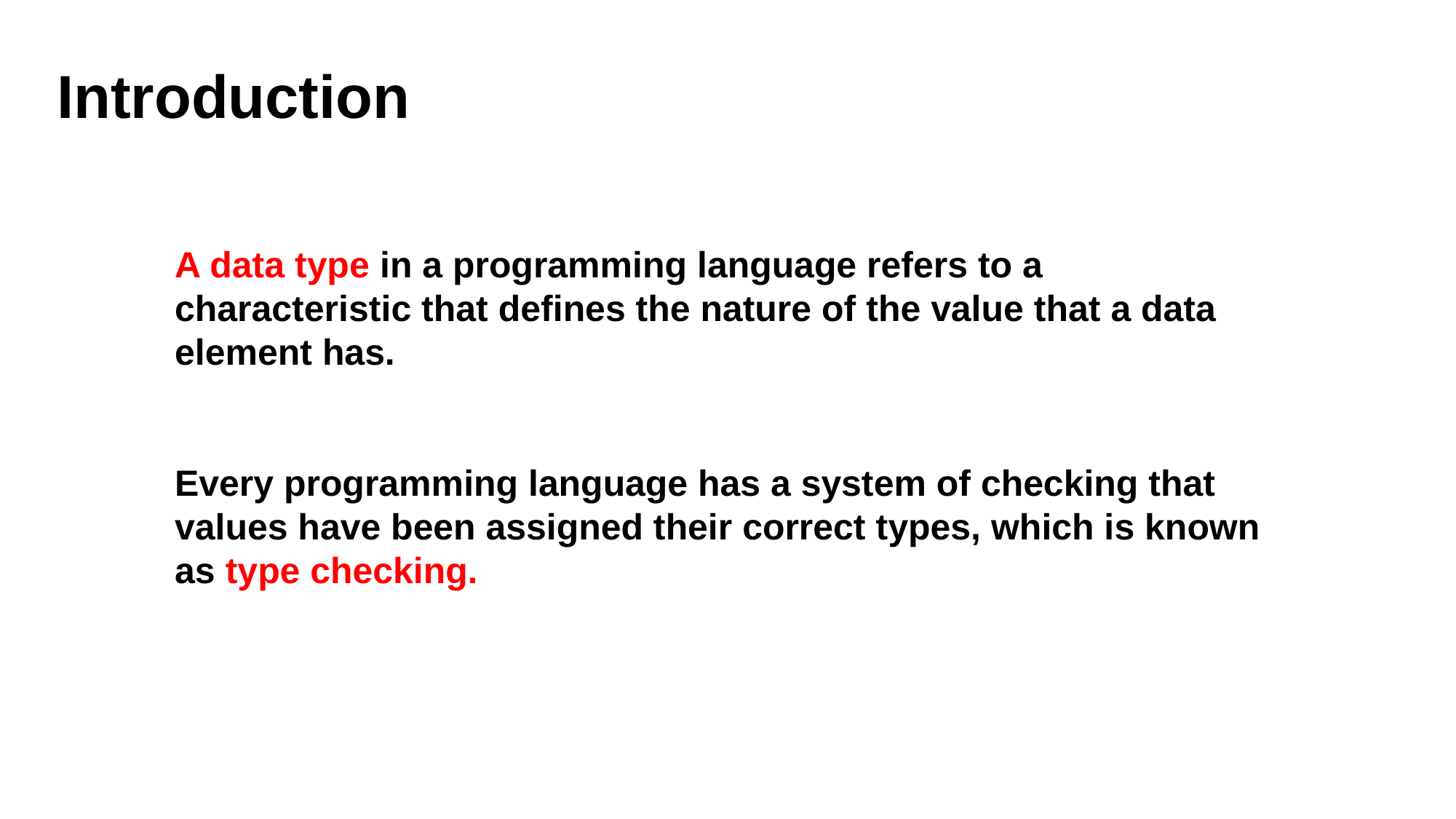

Introduction
A data type in a programming language refers to a characteristic that defines the nature of the value that a data element has.
Every programming language has a system of checking that values have been assigned their correct types, which is known as type checking.